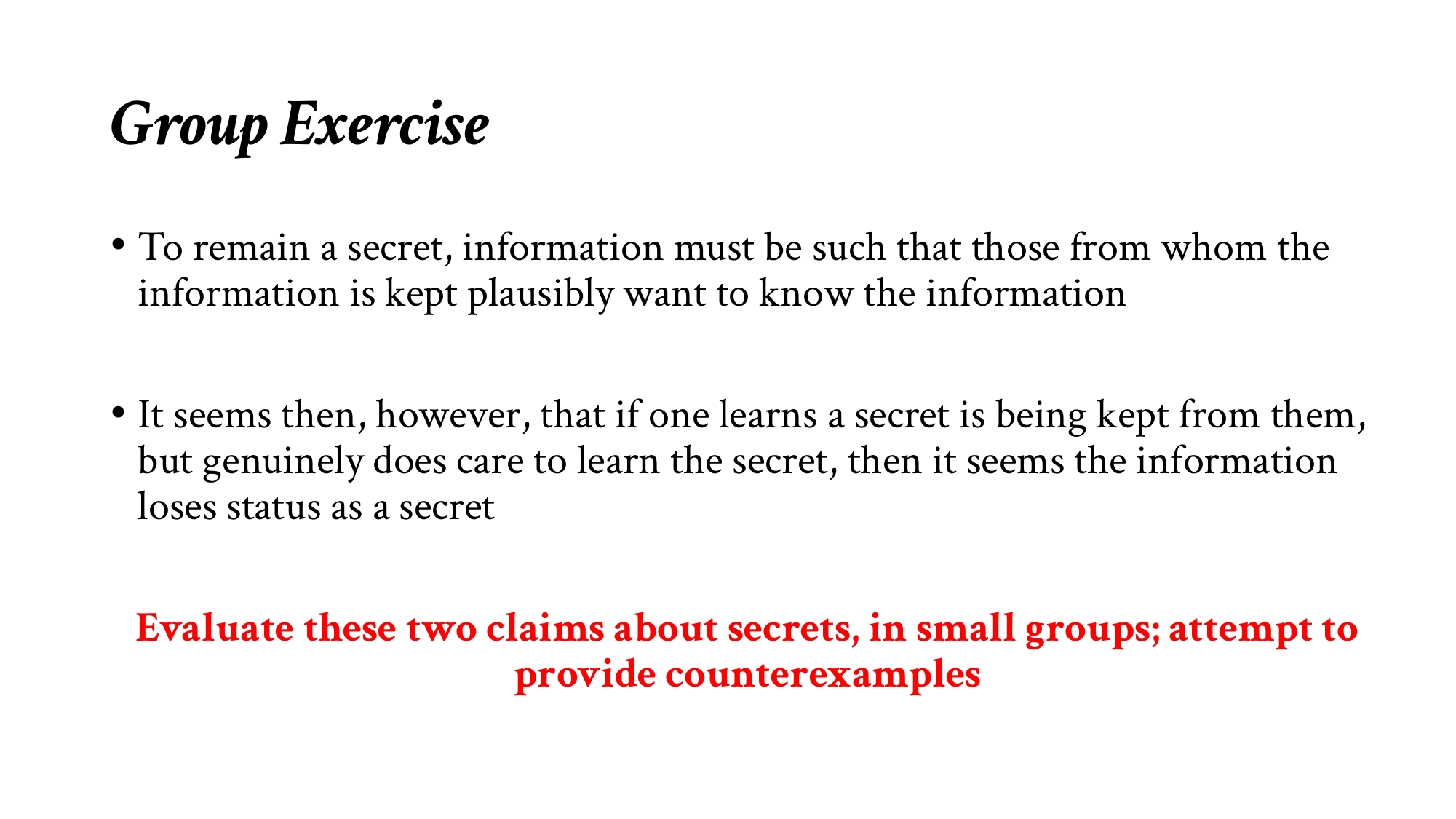

# Group Exercise
To remain a secret, information must be such that those from whom the information is kept plausibly want to know the information

It seems then, however, that if one learns a secret is being kept from them, but genuinely does care to learn the secret, then it seems the information loses status as a secret

Evaluate these two claims about secrets, in small groups; attempt to provide counterexamples